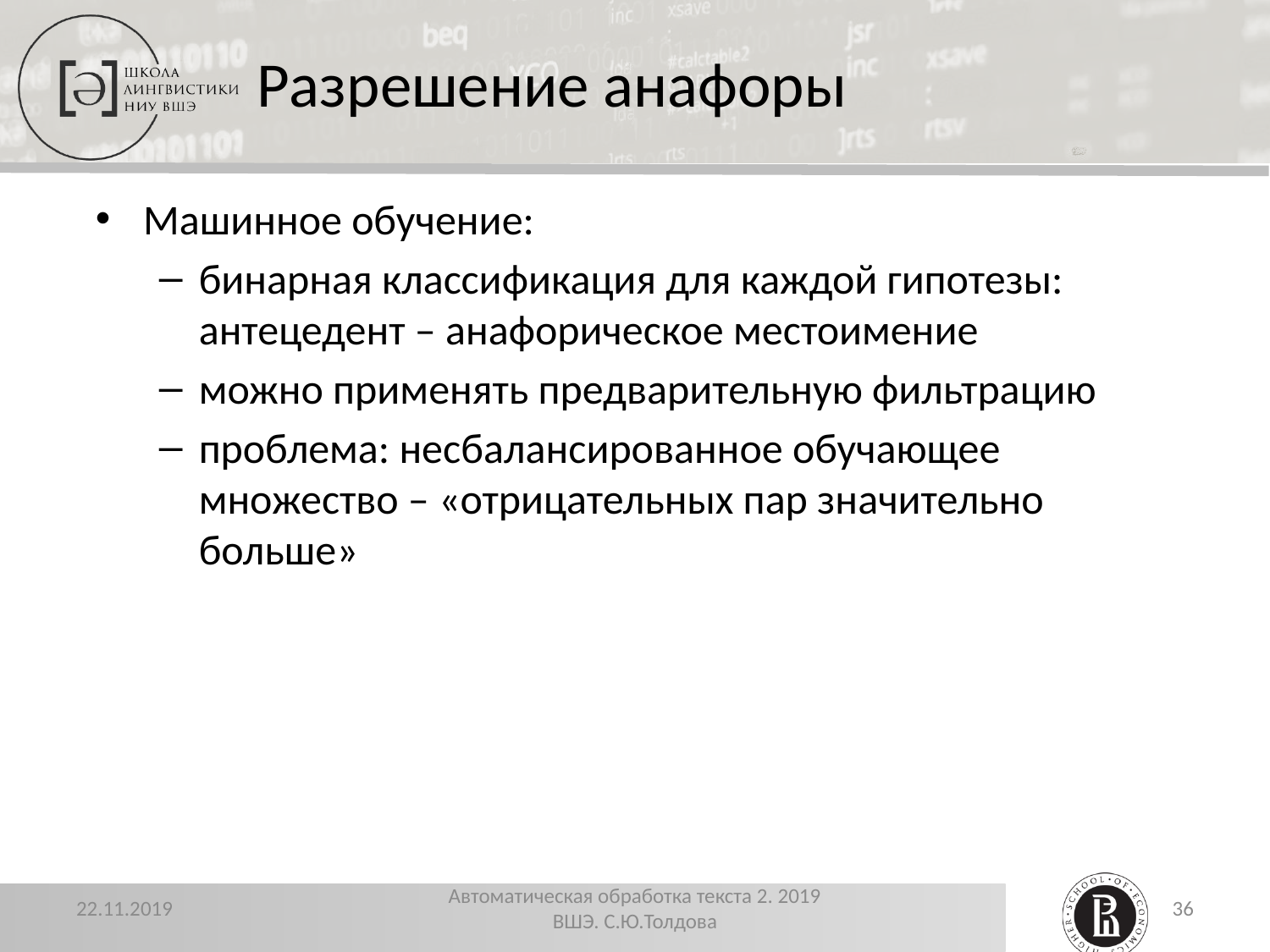

# Разрешение анафоры
Машинное обучение:
бинарная классификация для каждой гипотезы: антецедент – анафорическое местоимение
можно применять предварительную фильтрацию
проблема: несбалансированное обучающее множество – «отрицательных пар значительно больше»

22.11.2019
Автоматическая обработка текста 2. 2019 ВШЭ. С.Ю.Толдова
36